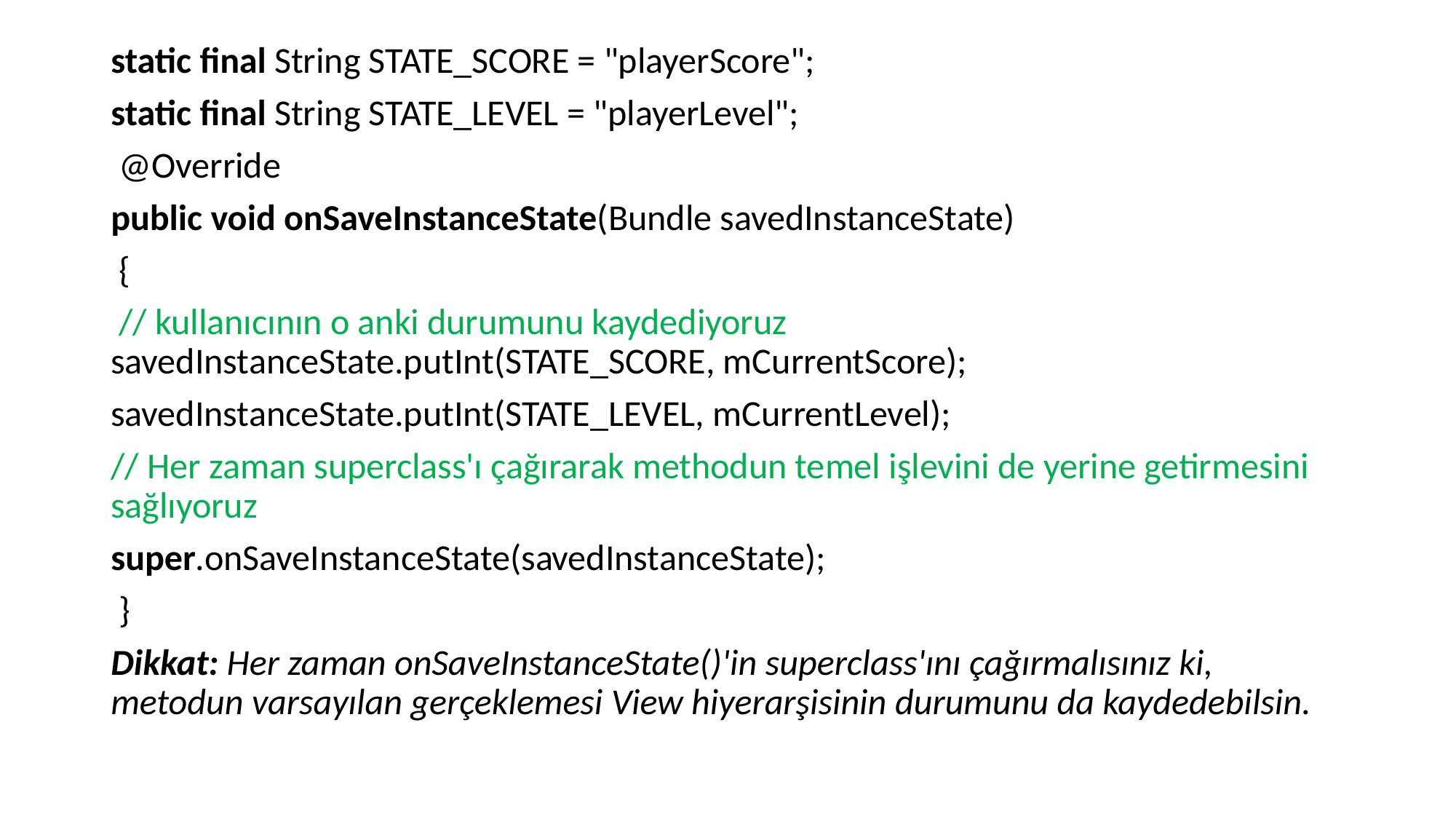

static final String STATE_SCORE = "playerScore";
static final String STATE_LEVEL = "playerLevel";
 @Override
public void onSaveInstanceState(Bundle savedInstanceState)
 {
 // kullanıcının o anki durumunu kaydediyoruz savedInstanceState.putInt(STATE_SCORE, mCurrentScore);
savedInstanceState.putInt(STATE_LEVEL, mCurrentLevel);
// Her zaman superclass'ı çağırarak methodun temel işlevini de yerine getirmesini sağlıyoruz
super.onSaveInstanceState(savedInstanceState);
 }
Dikkat: Her zaman onSaveInstanceState()'in superclass'ını çağırmalısınız ki, metodun varsayılan gerçeklemesi View hiyerarşisinin durumunu da kaydedebilsin.